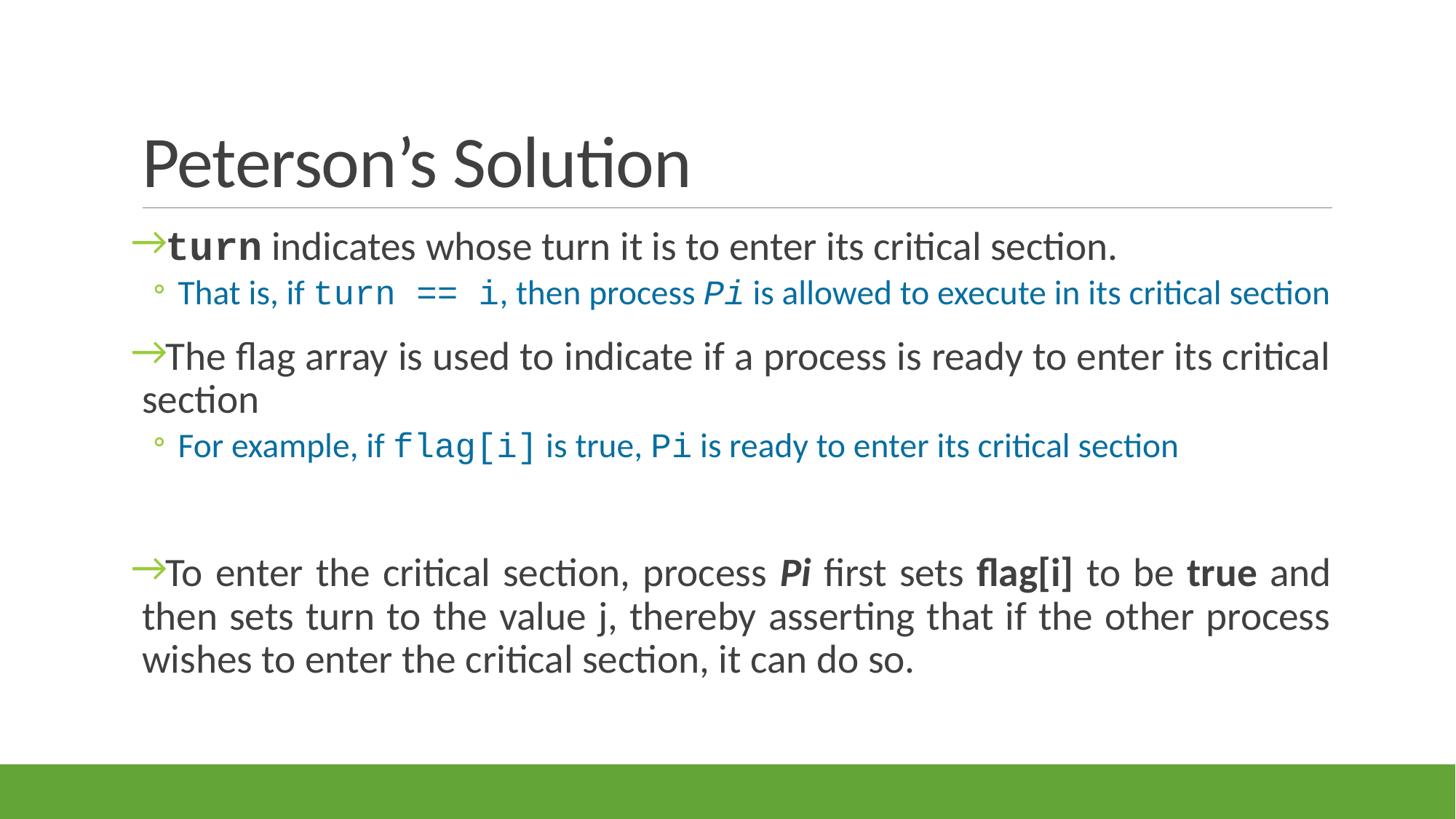

# Peterson’s Solution
turn indicates whose turn it is to enter its critical section.
That is, if turn == i, then process Pi is allowed to execute in its critical section
The flag array is used to indicate if a process is ready to enter its critical section
For example, if flag[i] is true, Pi is ready to enter its critical section

To enter the critical section, process Pi first sets flag[i] to be true and
then sets turn to the value j, thereby asserting that if the other process wishes to enter the critical section, it can do so.